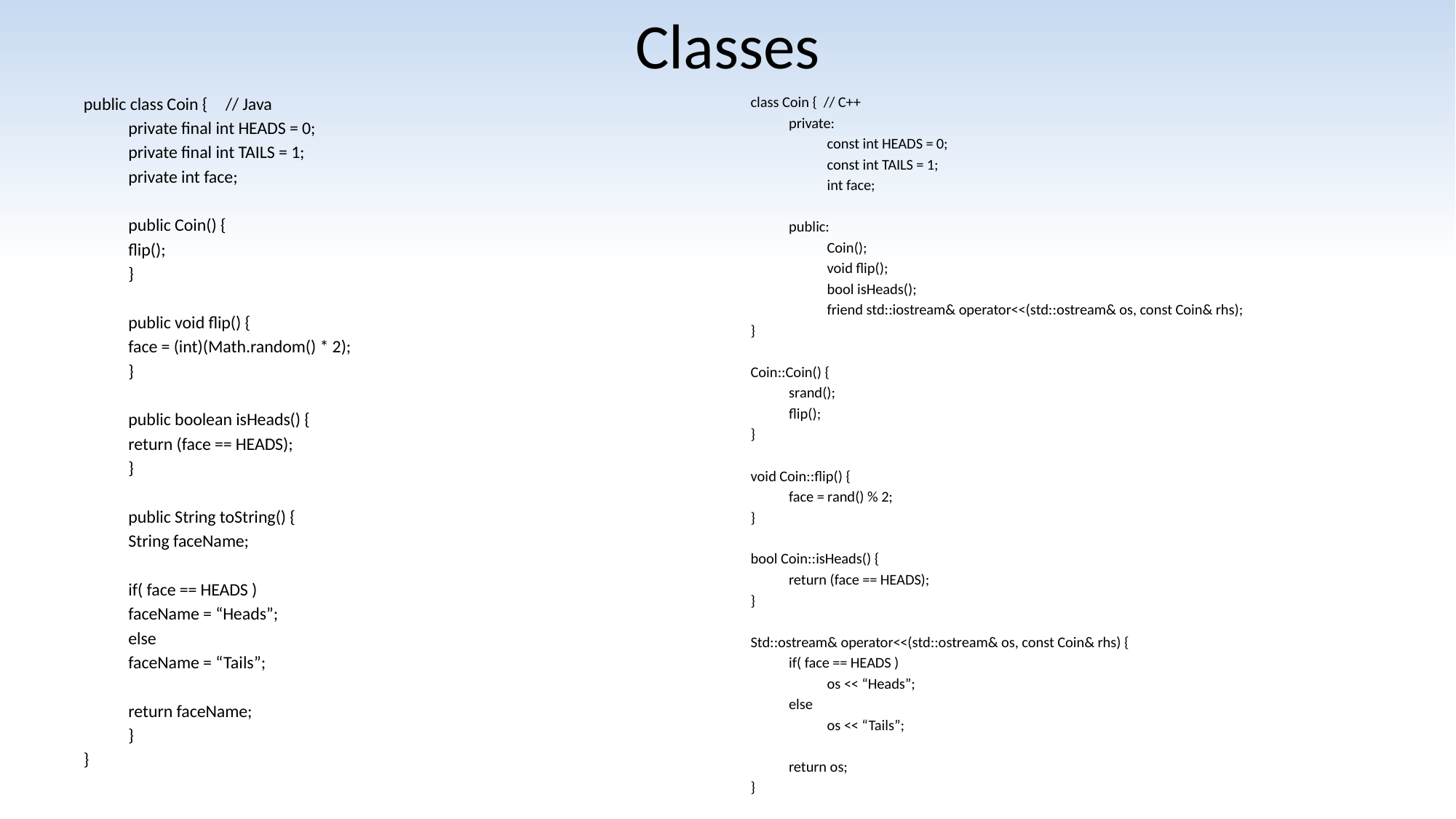

# Classes
public class Coin {	  // Java
	private final int HEADS = 0;
	private final int TAILS = 1;
	private int face;

	public Coin() {
		flip();
	}

	public void flip() {
		face = (int)(Math.random() * 2);
	}

	public boolean isHeads() {
		return (face == HEADS);
	}

	public String toString() {
		String faceName;

		if( face == HEADS )
			faceName = “Heads”;
		else
			faceName = “Tails”;

		return faceName;
	}
}

class Coin {  // C++
	private:
		const int HEADS = 0;
		const int TAILS = 1;
		int face;

	public:
		Coin();
		void flip();
		bool isHeads();
		friend std::iostream& operator<<(std::ostream& os, const Coin& rhs);
}

Coin::Coin() {
	srand();
	flip();
}

void Coin::flip() {
	face = rand() % 2;
}

bool Coin::isHeads() {
	return (face == HEADS);
}

Std::ostream& operator<<(std::ostream& os, const Coin& rhs) {
	if( face == HEADS )
		os << “Heads”;
	else
		os << “Tails”;

	return os;
}